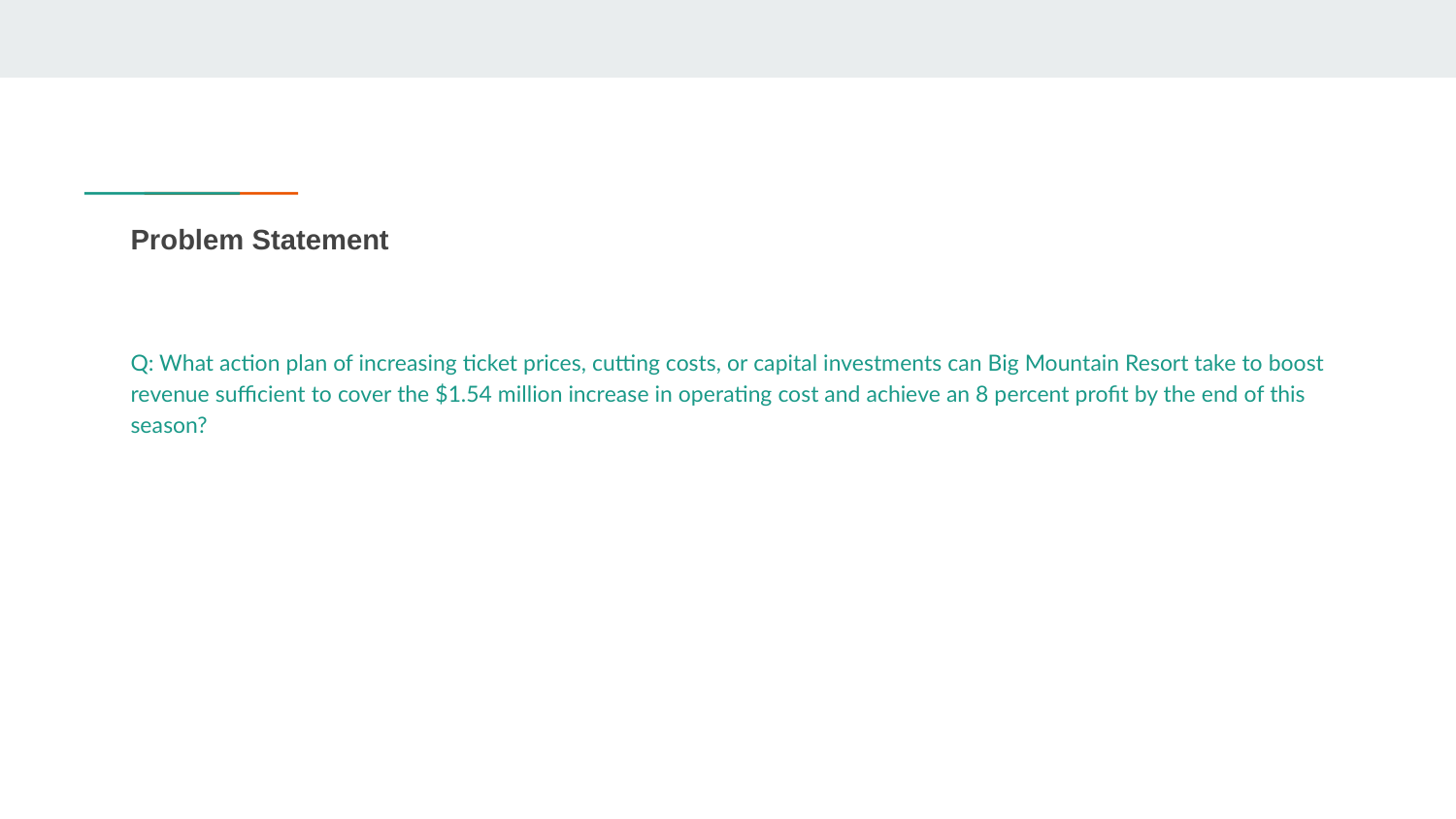

# Problem Statement

Q: What action plan of increasing ticket prices, cutting costs, or capital investments can Big Mountain Resort take to boost revenue sufficient to cover the $1.54 million increase in operating cost and achieve an 8 percent profit by the end of this season?